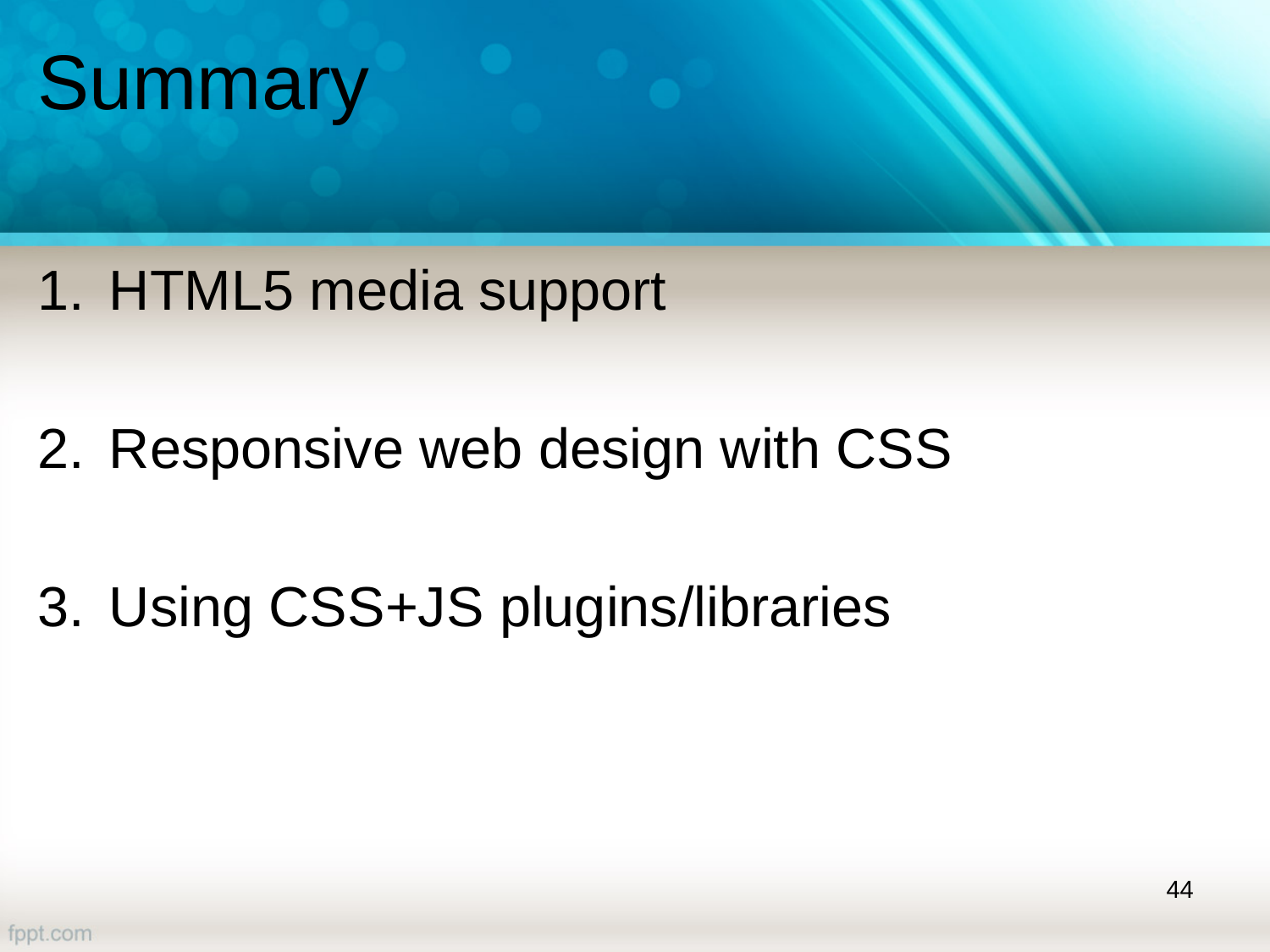

# Summary
HTML5 media support

Responsive web design with CSS

Using CSS+JS plugins/libraries

44